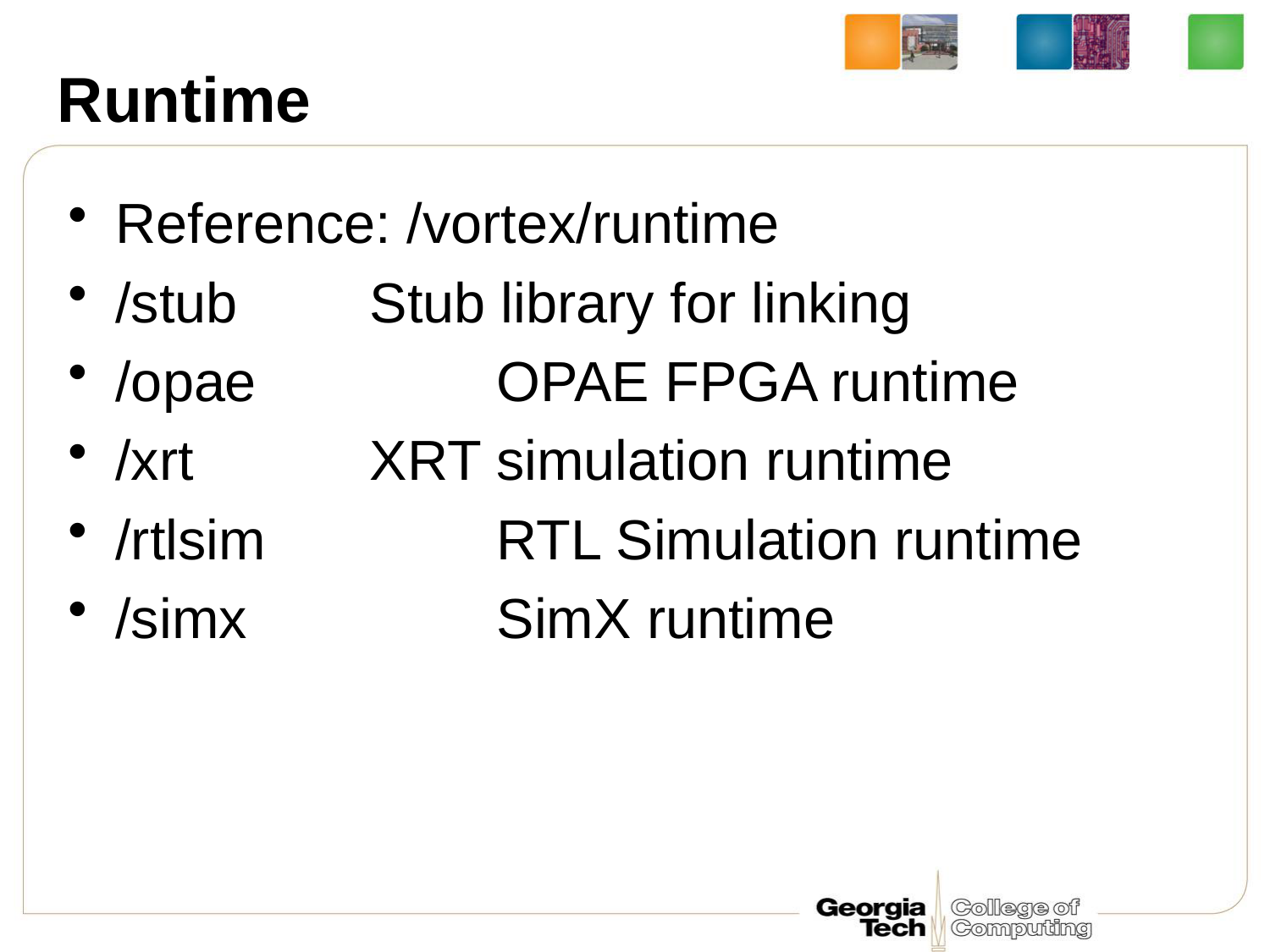

# Runtime
Reference: /vortex/runtime
/stub		Stub library for linking
/opae		OPAE FPGA runtime
/xrt		XRT simulation runtime
/rtlsim		RTL Simulation runtime
/simx		SimX runtime